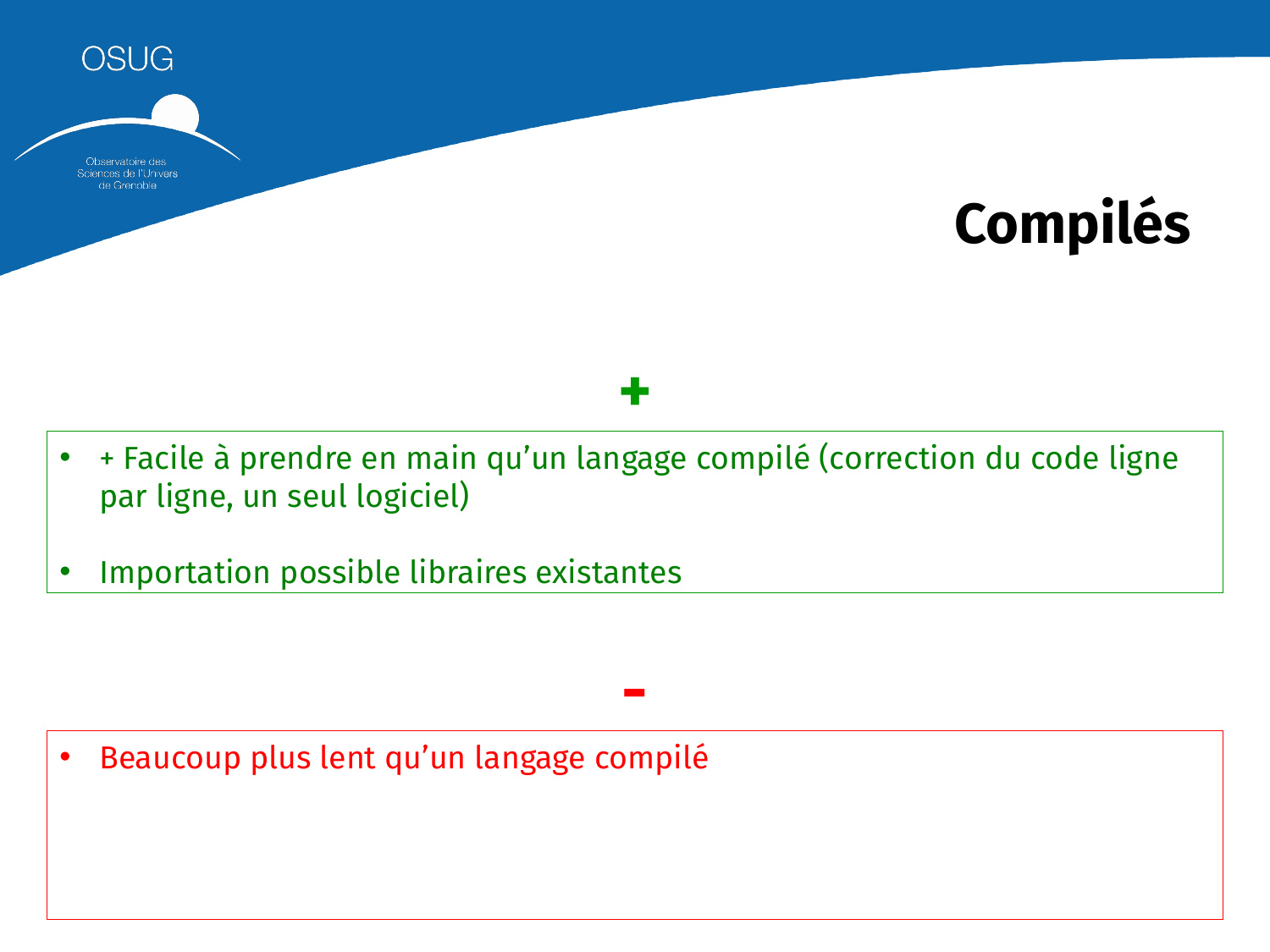

Compilés
+
+ Facile à prendre en main qu’un langage compilé (correction du code ligne par ligne, un seul logiciel)

Importation possible libraires existantes
-
Beaucoup plus lent qu’un langage compilé